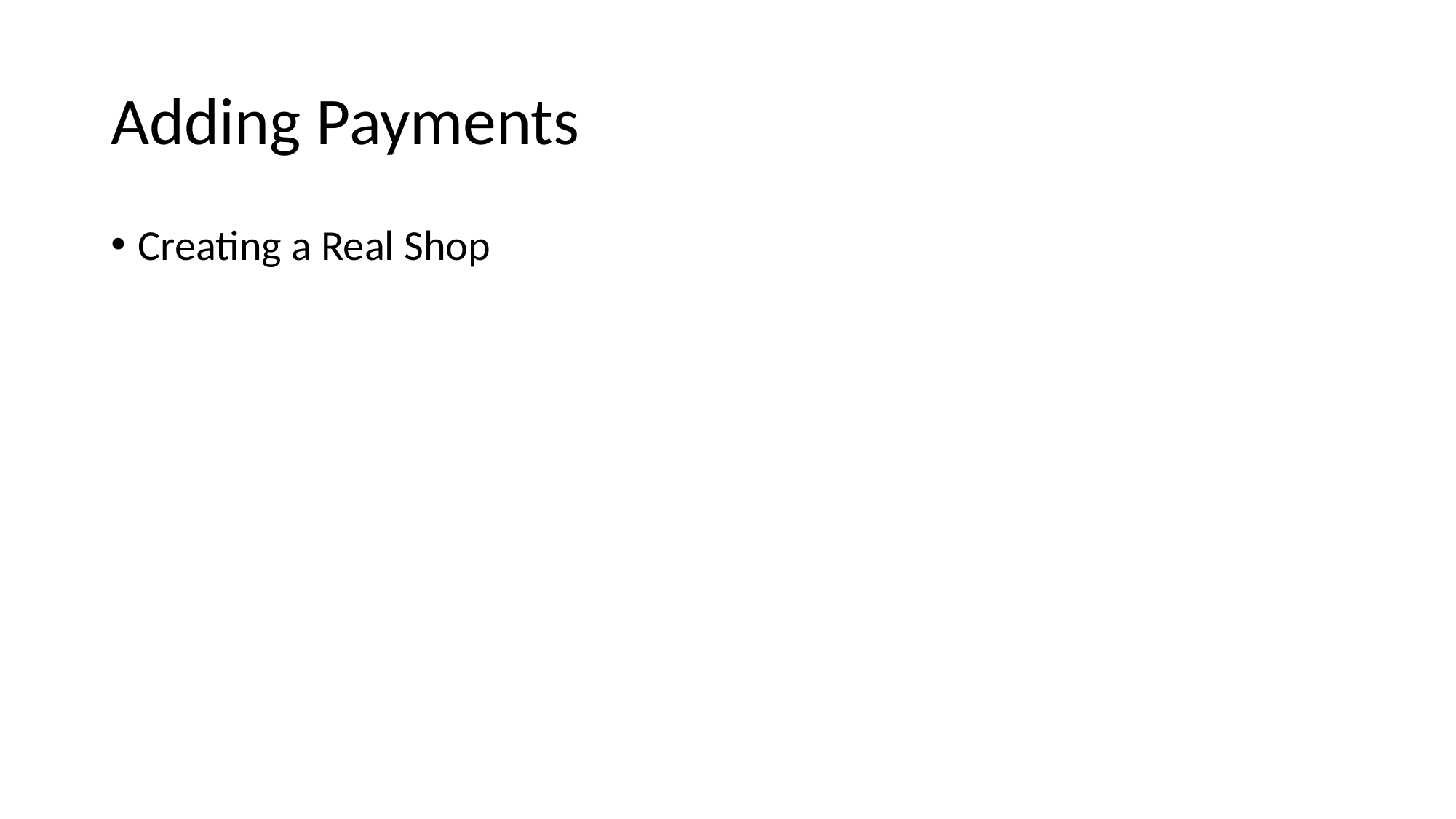

# Adding Payments
Creating a Real Shop